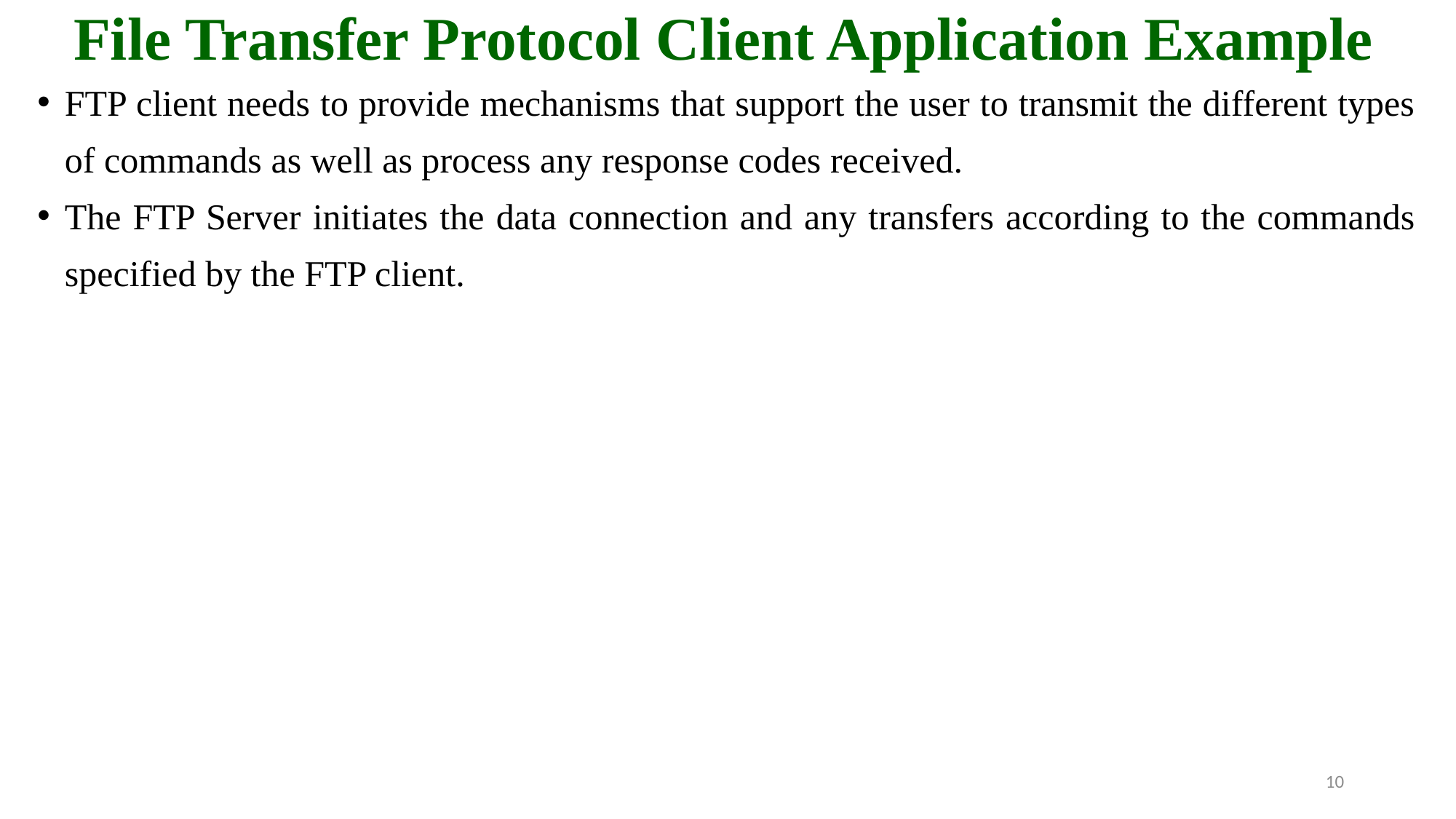

# File Transfer Protocol Client Application Example
FTP client needs to provide mechanisms that support the user to transmit the different types of commands as well as process any response codes received.
The FTP Server initiates the data connection and any transfers according to the commands specified by the FTP client.
10